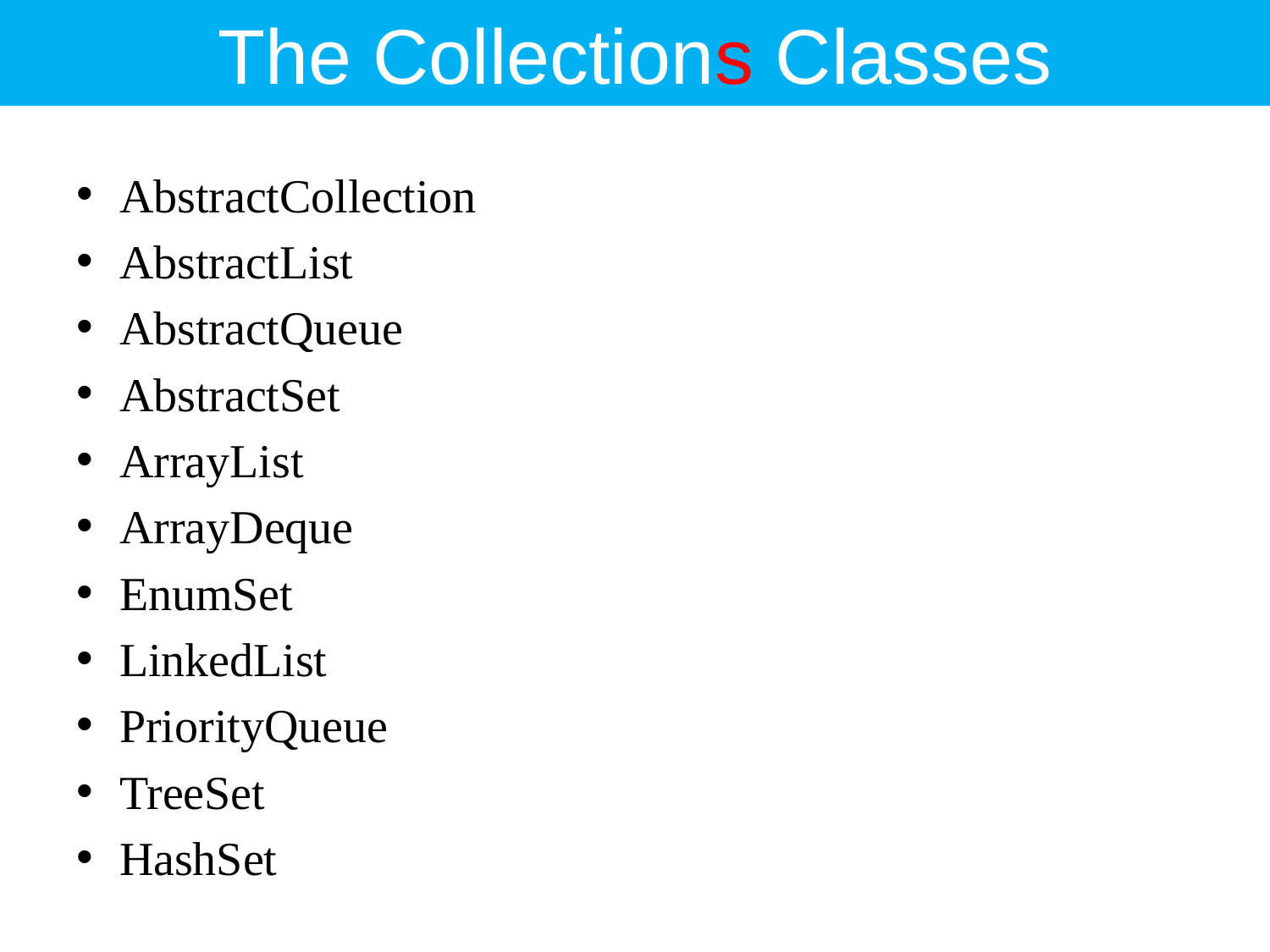

# The Collections Classes
AbstractCollection
AbstractList
AbstractQueue
AbstractSet
ArrayList
ArrayDeque
EnumSet
LinkedList
PriorityQueue
TreeSet
HashSet